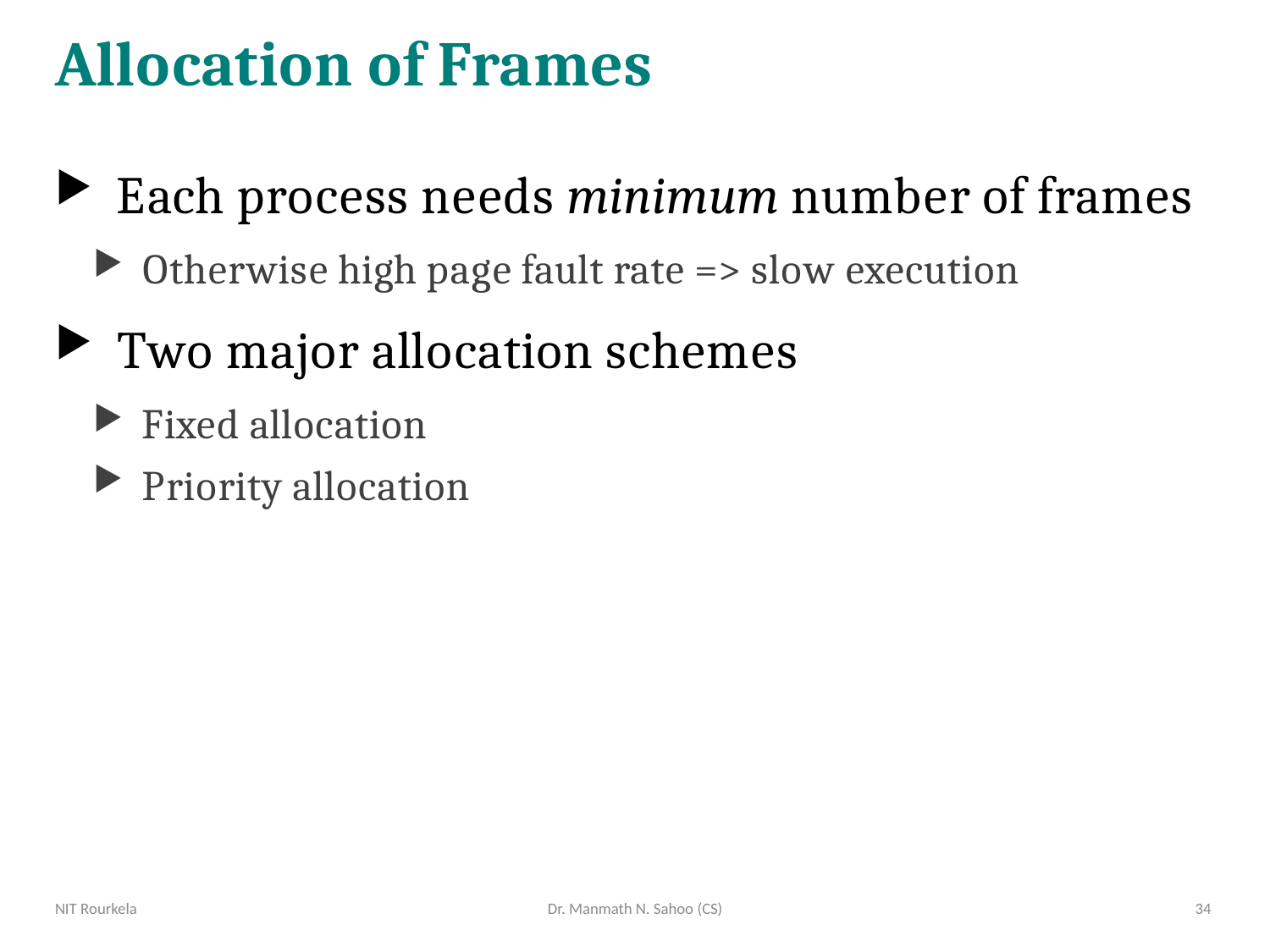

# Allocation of Frames
Each process needs minimum number of frames
Otherwise high page fault rate => slow execution
Two major allocation schemes
Fixed allocation
Priority allocation

NIT Rourkela
Dr. Manmath N. Sahoo (CS)
34